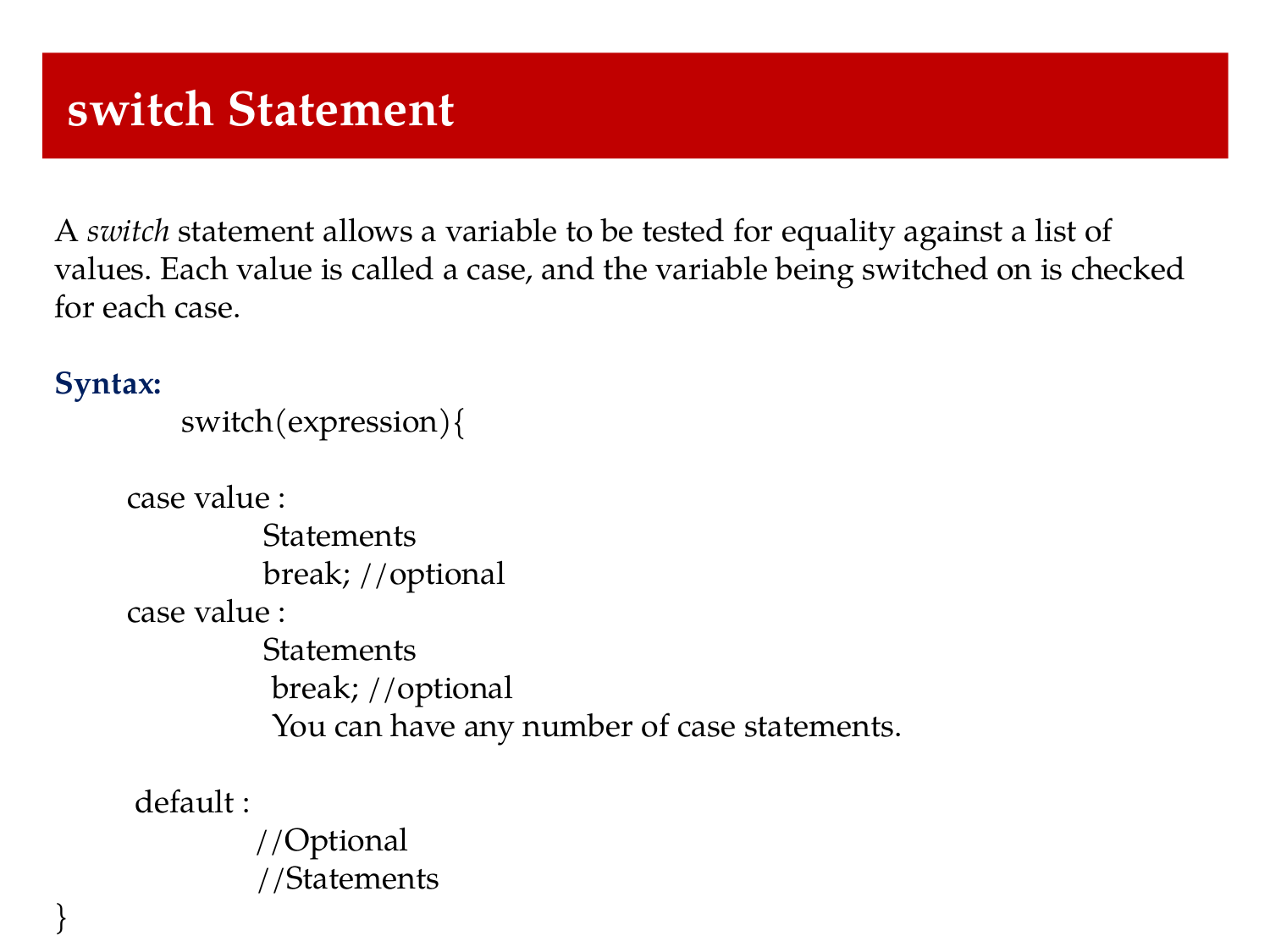

# switch Statement
A switch statement allows a variable to be tested for equality against a list of values. Each value is called a case, and the variable being switched on is checked for each case.

Syntax:
	switch(expression){

         case value :
                          Statements
                          break; //optional
         case value :
                          Statements
                           break; //optional
                           You can have any number of case statements.

          default :
	         //Optional
                         //Statements
}